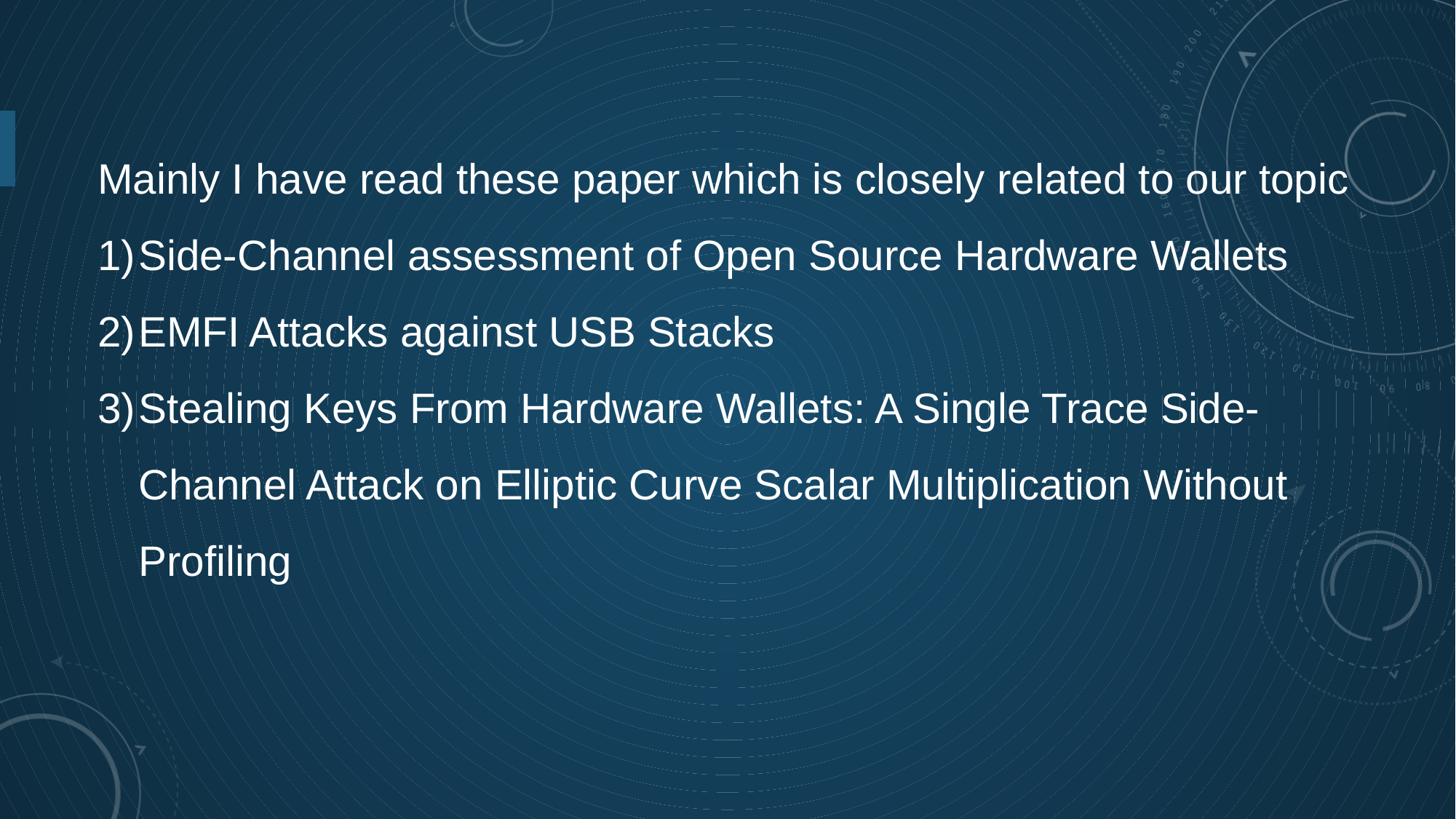

Mainly I have read these paper which is closely related to our topic
Side-Channel assessment of Open Source Hardware Wallets
EMFI Attacks against USB Stacks
Stealing Keys From Hardware Wallets: A Single Trace Side-Channel Attack on Elliptic Curve Scalar Multiplication Without Profiling